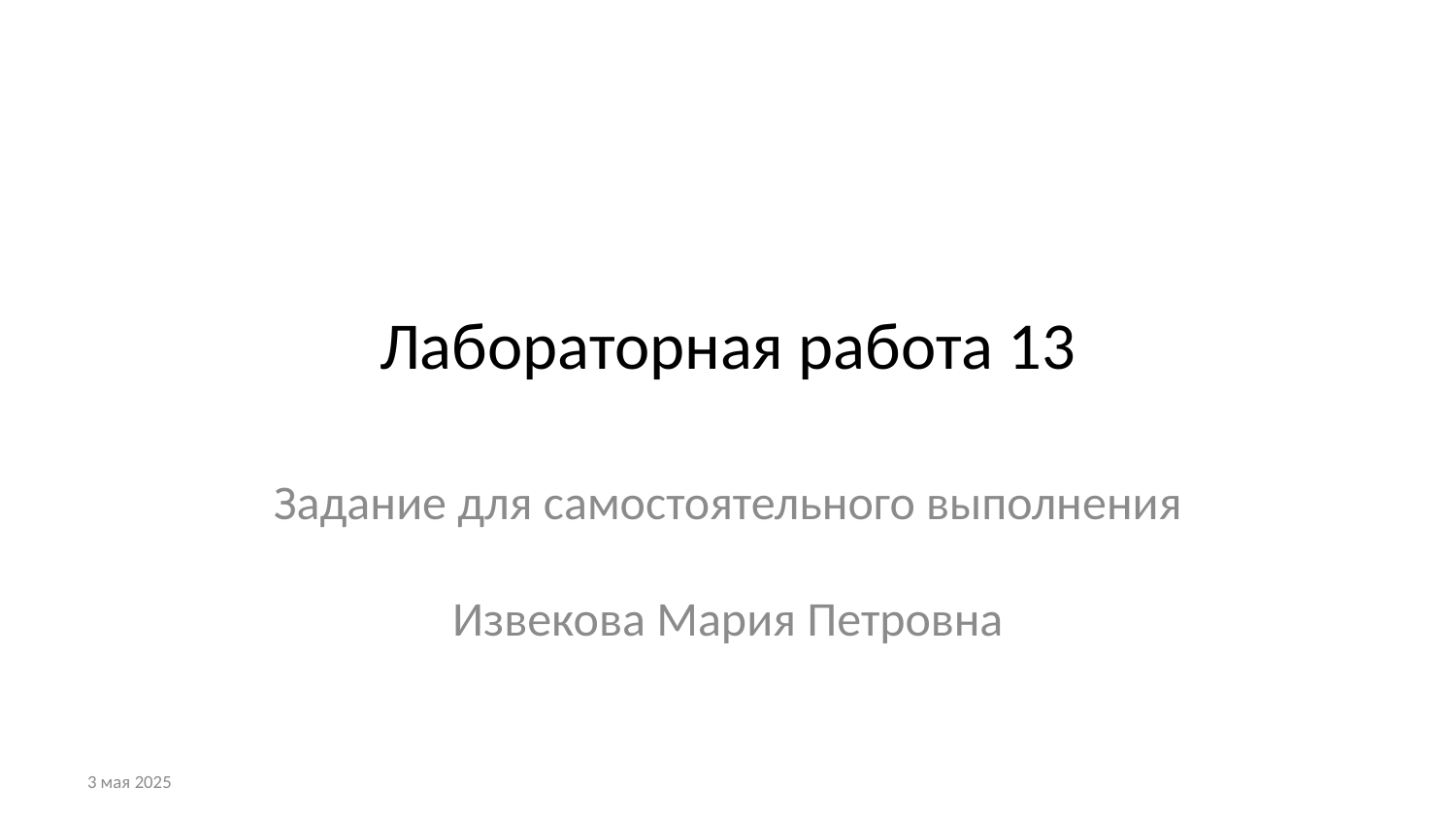

# Лабораторная работа 13
Задание для самостоятельного выполнения
Извекова Мария Петровна
3 мая 2025